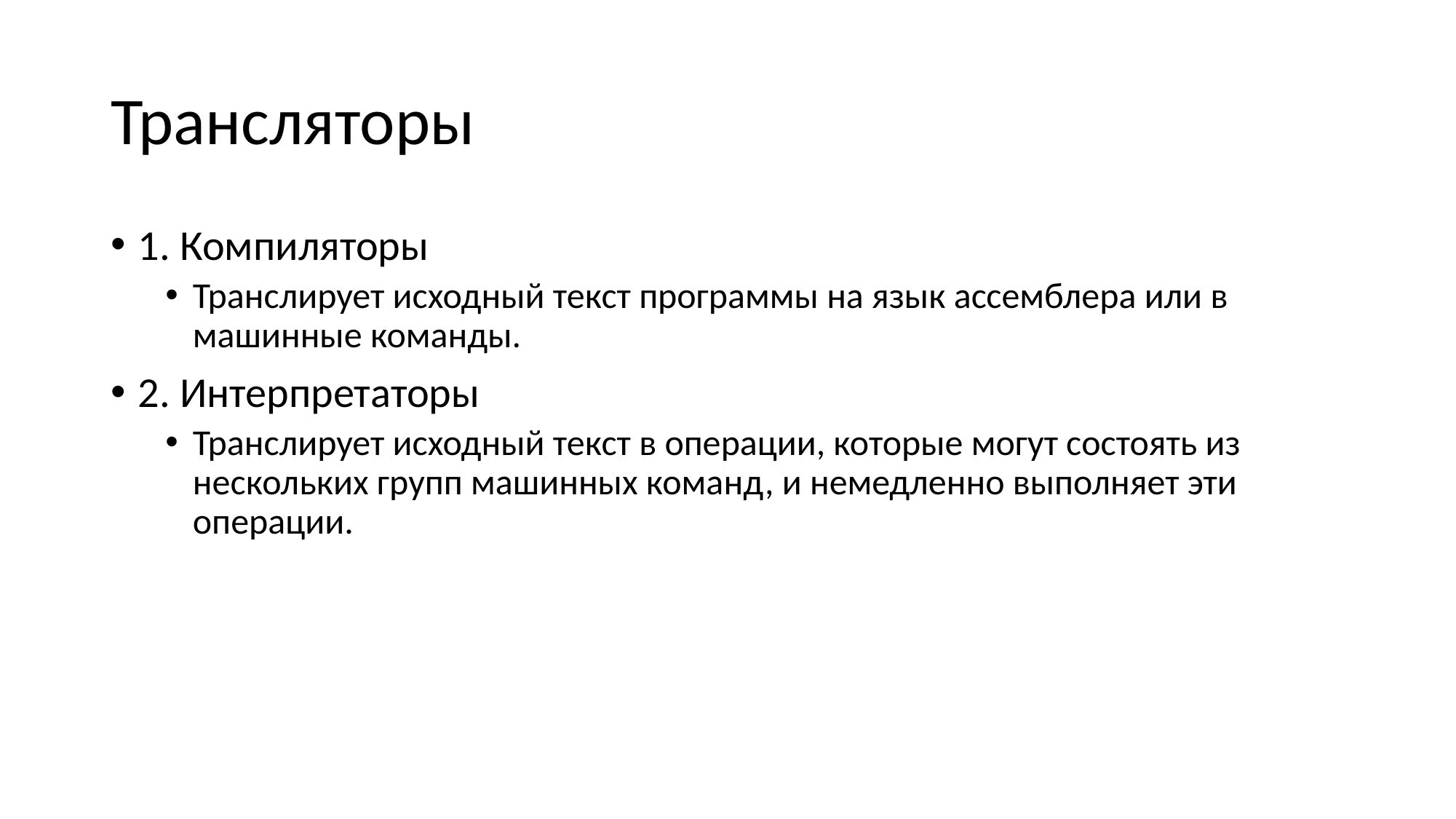

# Трансляторы
1. Компиляторы
Транслирует исходный текст программы на язык ассемблера или в машинные команды.
2. Интерпретаторы
Транслирует исходный текст в операции, которые могут состоять из нескольких групп машинных команд, и немедленно выполняет эти операции.